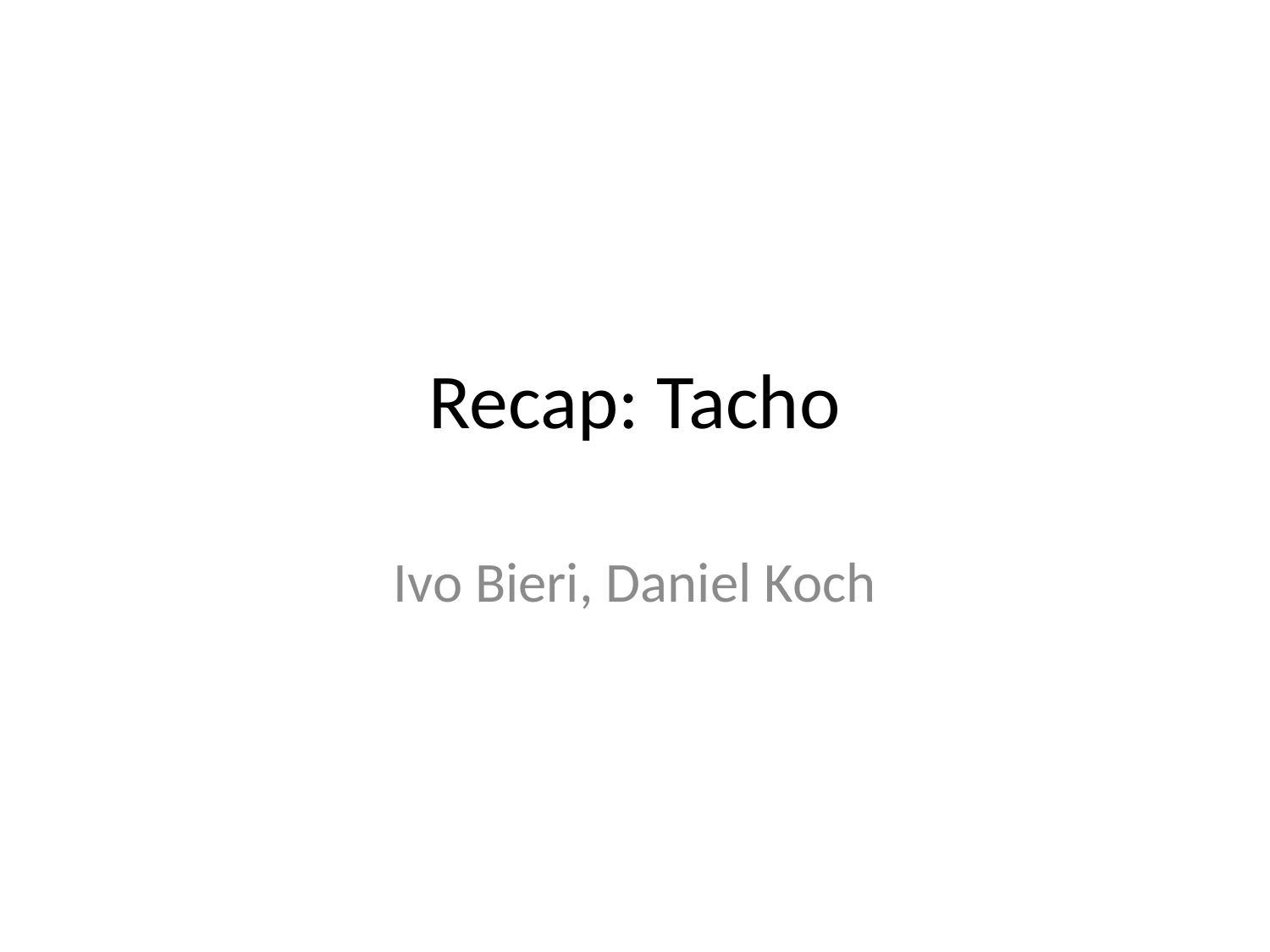

# Recap: Tacho
Ivo Bieri, Daniel Koch